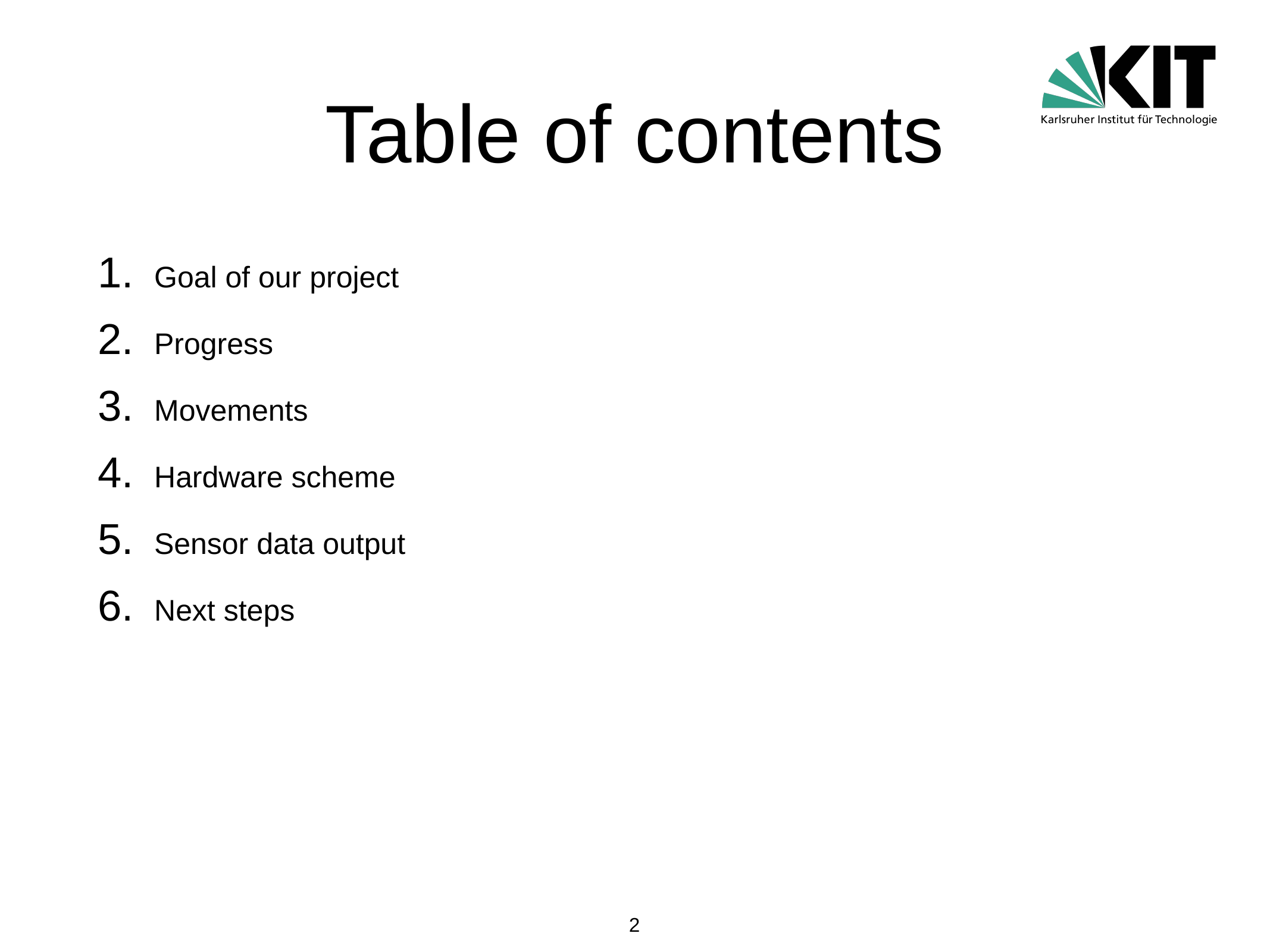

# Table of contents
Goal of our project
Progress
Movements
Hardware scheme
Sensor data output
Next steps

2